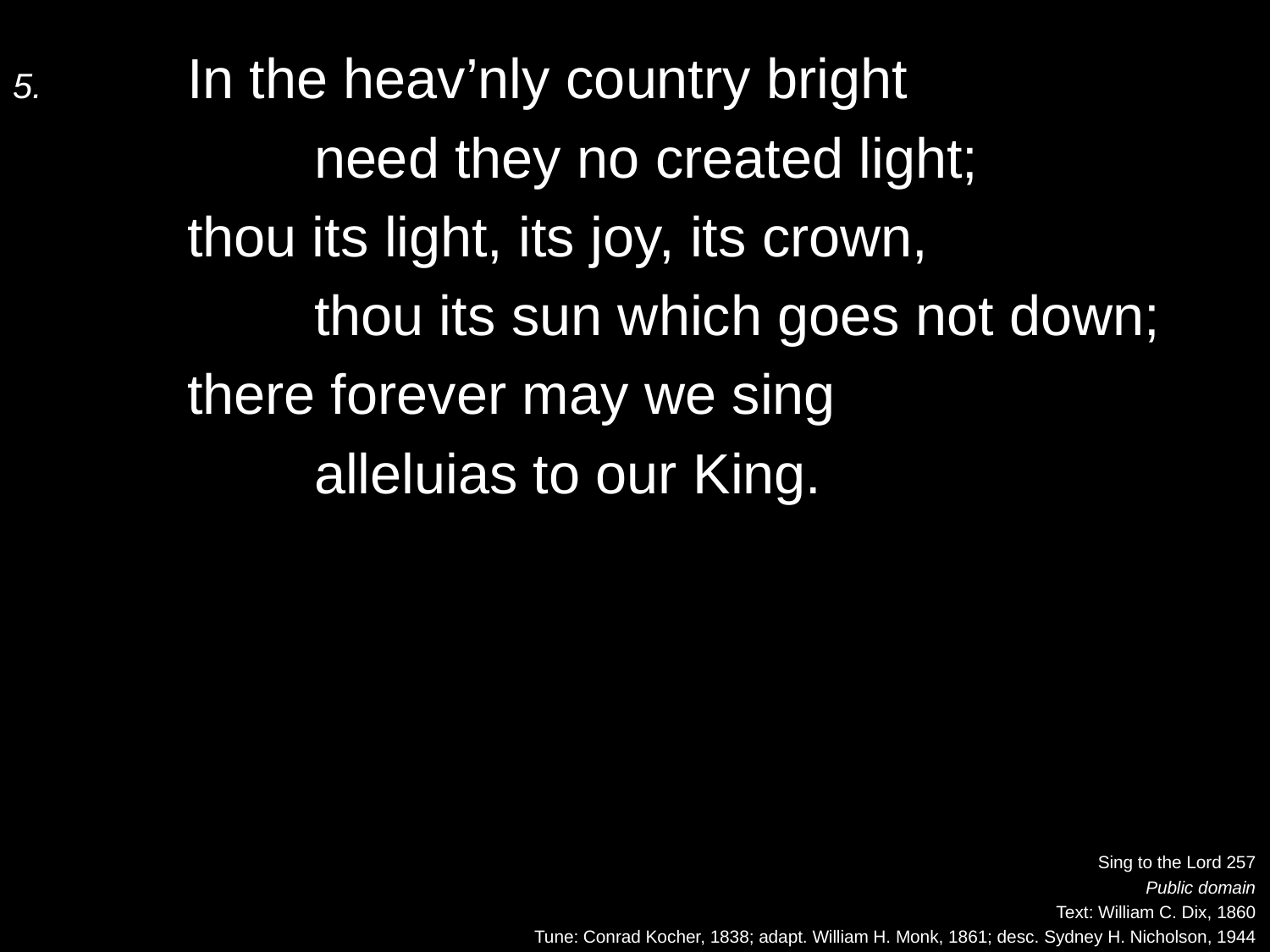

5.	In the heav’nly country bright
		need they no created light;
	thou its light, its joy, its crown,
		thou its sun which goes not down;
	there forever may we sing
		alleluias to our King.
Sing to the Lord 257
Public domain
Text: William C. Dix, 1860
Tune: Conrad Kocher, 1838; adapt. William H. Monk, 1861; desc. Sydney H. Nicholson, 1944